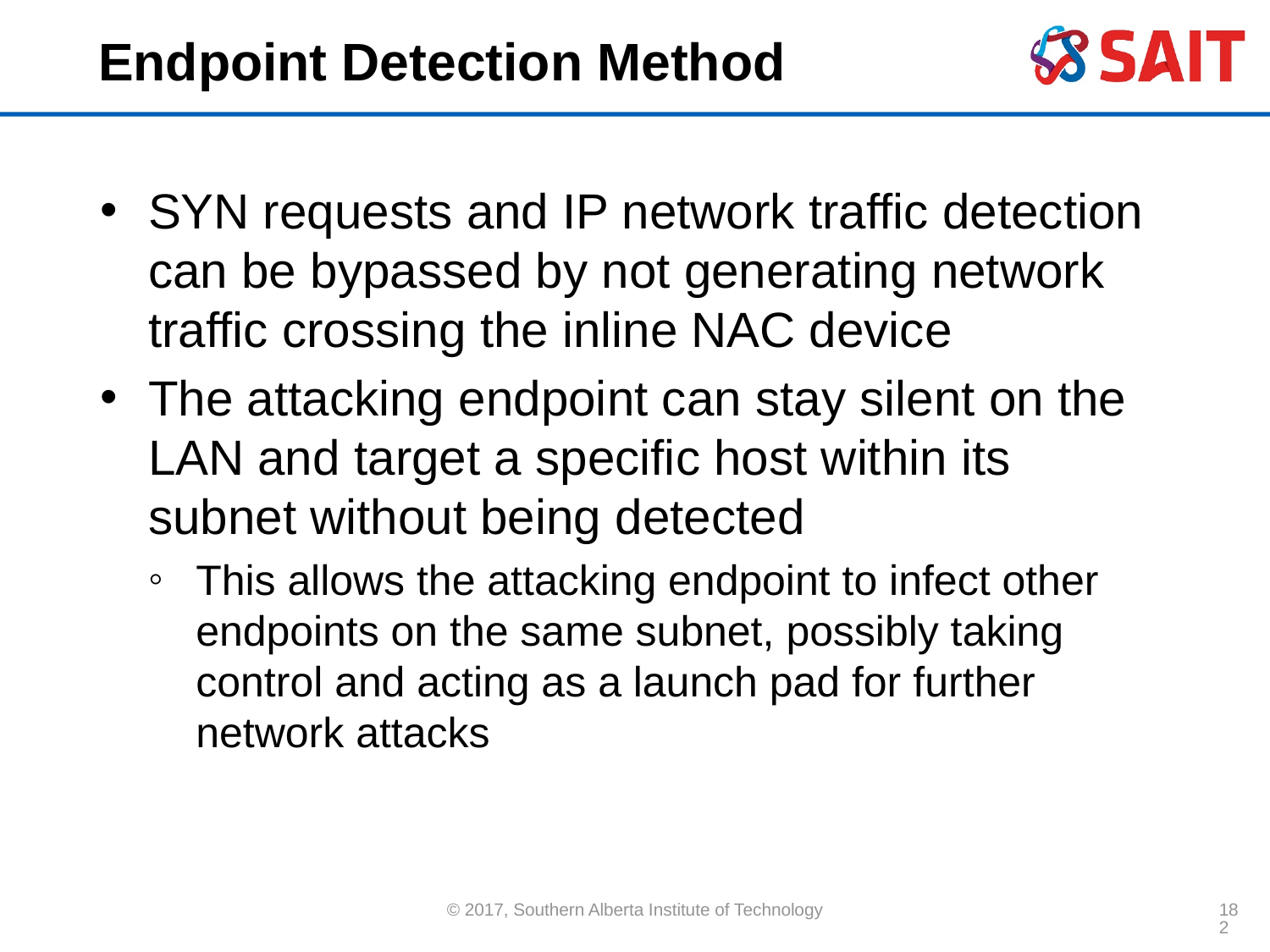

# Endpoint Detection Method
SYN requests and IP network traffic detection can be bypassed by not generating network traffic crossing the inline NAC device
The attacking endpoint can stay silent on the LAN and target a specific host within its subnet without being detected
This allows the attacking endpoint to infect other endpoints on the same subnet, possibly taking control and acting as a launch pad for further network attacks